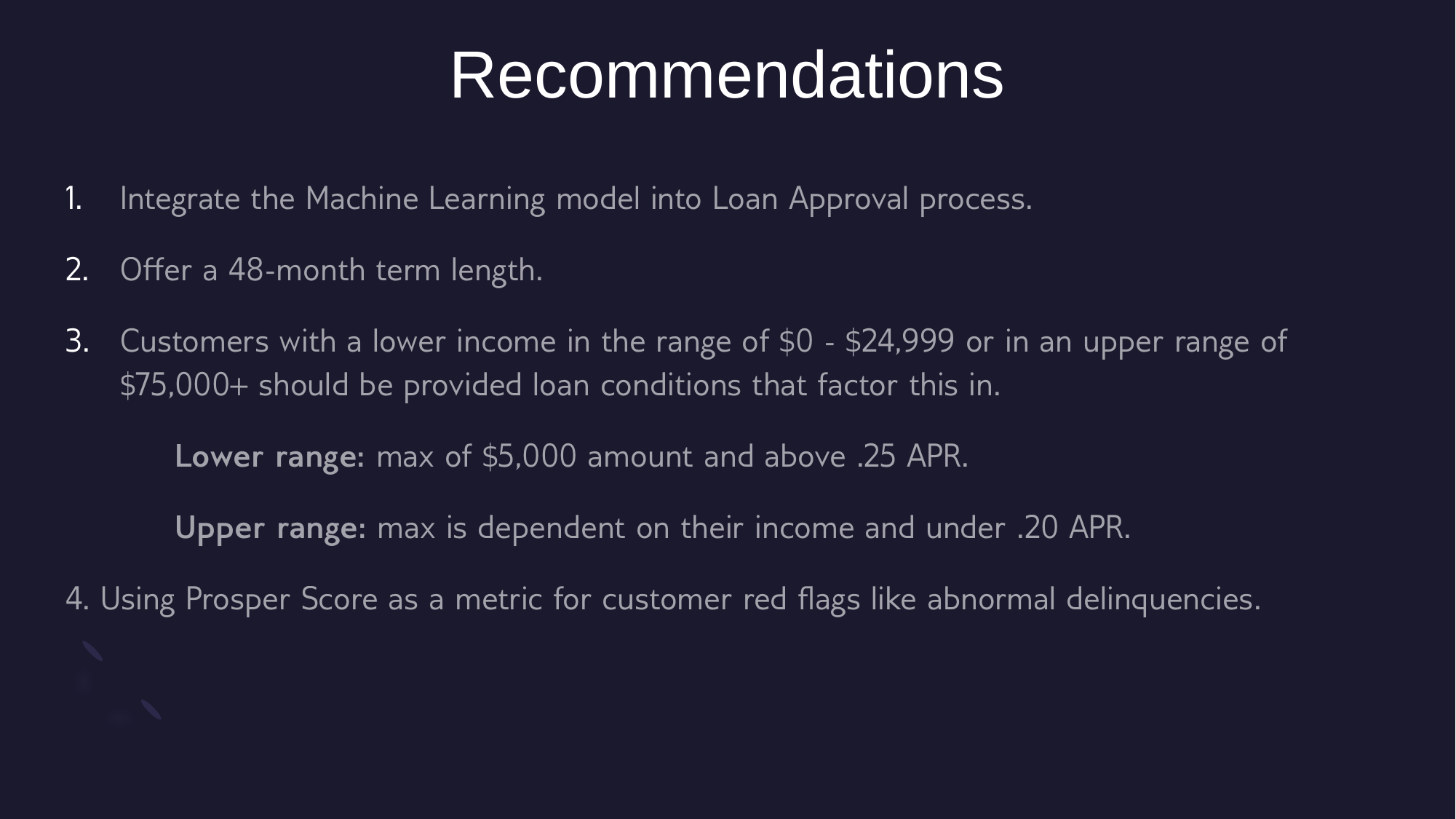

# Recommendations
Integrate the Machine Learning model into Loan Approval process.
Offer a 48-month term length.
Customers with a lower income in the range of $0 - $24,999 or in an upper range of $75,000+ should be provided loan conditions that factor this in.
	Lower range: max of $5,000 amount and above .25 APR.
	Upper range: max is dependent on their income and under .20 APR.
4. Using Prosper Score as a metric for customer red flags like abnormal delinquencies.